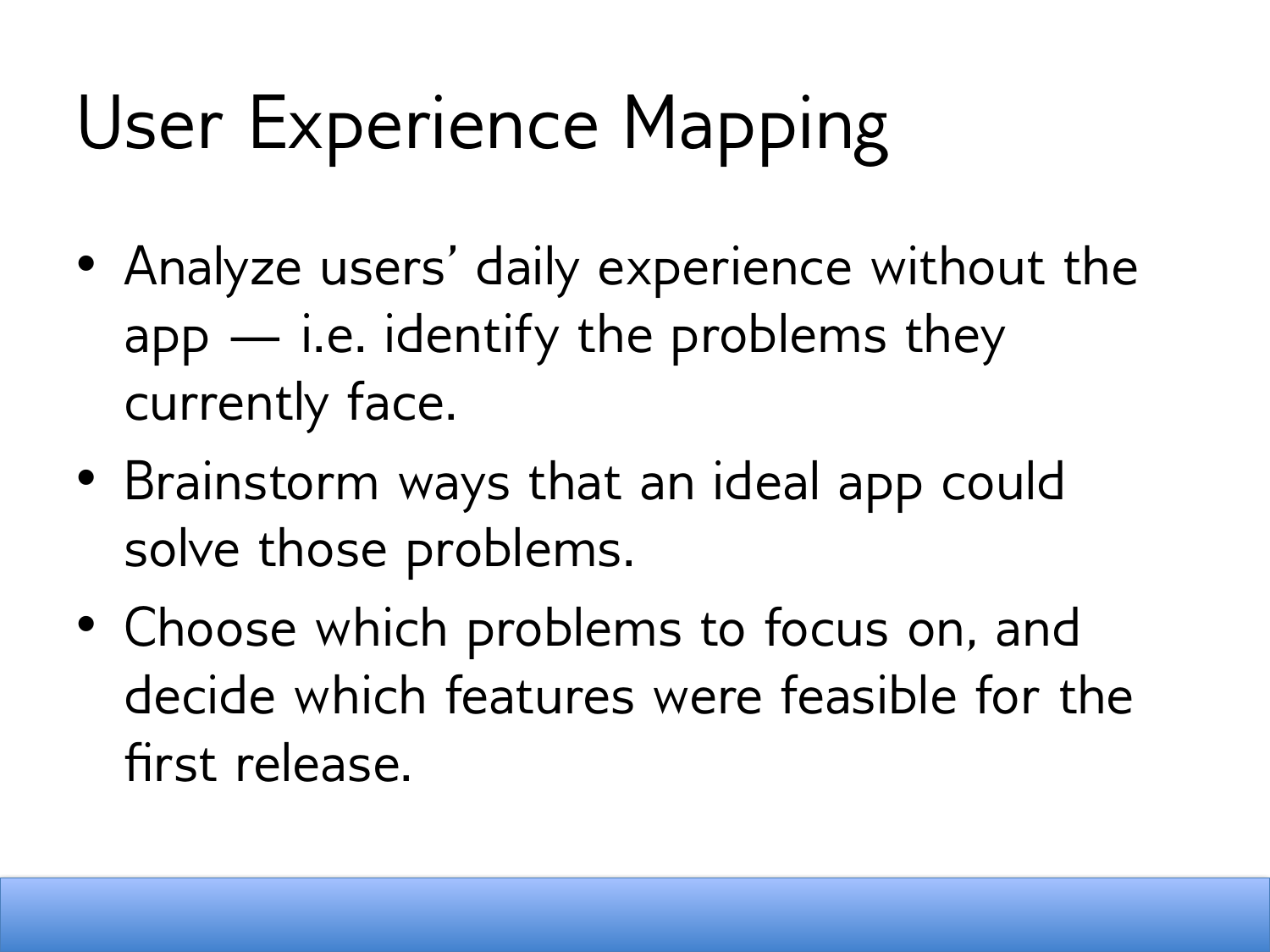

# User Experience Mapping
Analyze users’ daily experience without the app — i.e. identify the problems they currently face.
Brainstorm ways that an ideal app could solve those problems.
Choose which problems to focus on, and decide which features were feasible for the first release.